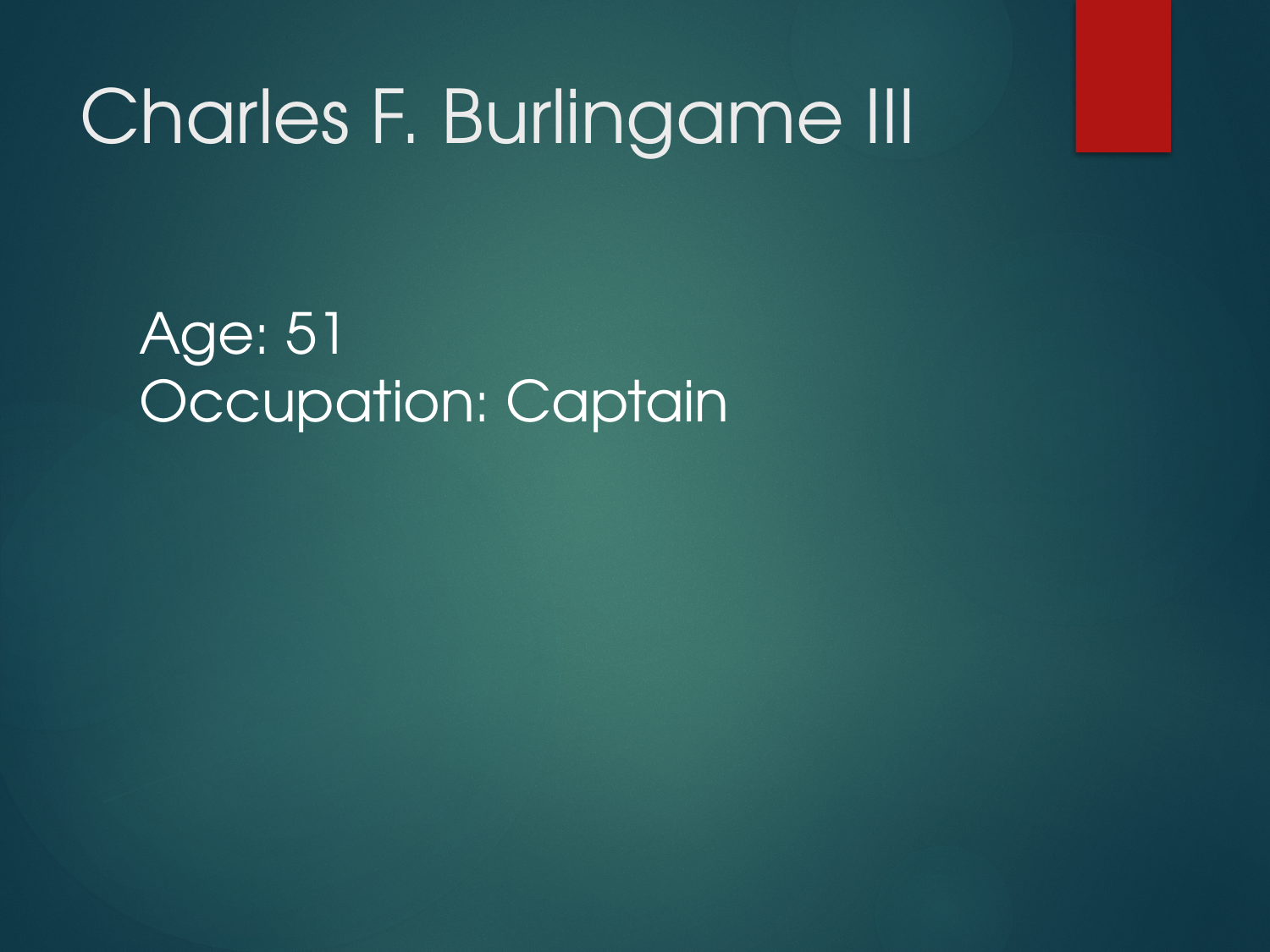

# Charles F. Burlingame III

Age: 51
Occupation: Captain